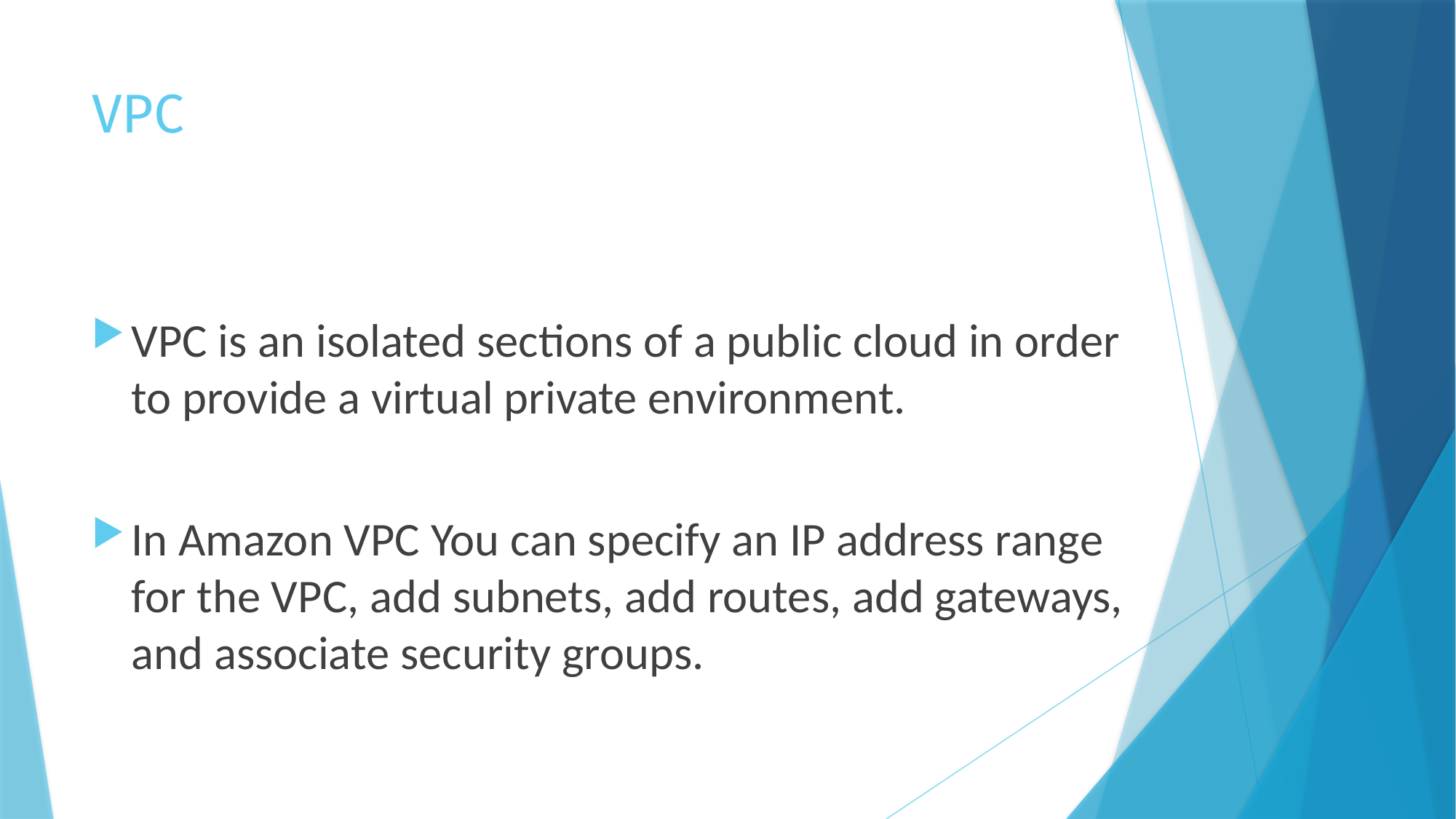

# VPC

VPC is an isolated sections of a public cloud in order to provide a virtual private environment.

In Amazon VPC You can specify an IP address range for the VPC, add subnets, add routes, add gateways, and associate security groups.